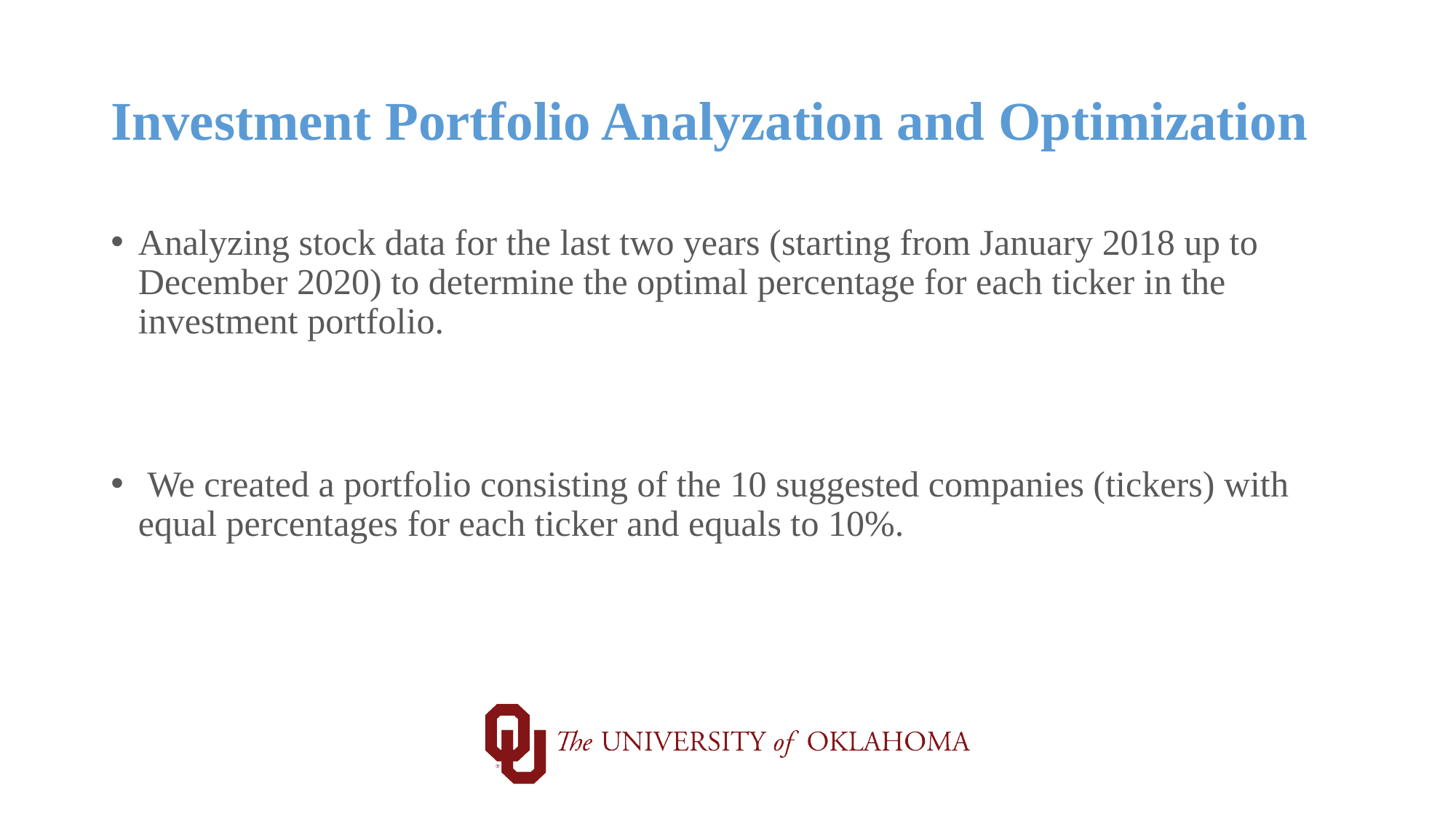

# Investment Portfolio Analyzation and Optimization
Analyzing stock data for the last two years (starting from January 2018 up to December 2020) to determine the optimal percentage for each ticker in the investment portfolio.

 We created a portfolio consisting of the 10 suggested companies (tickers) with equal percentages for each ticker and equals to 10%.